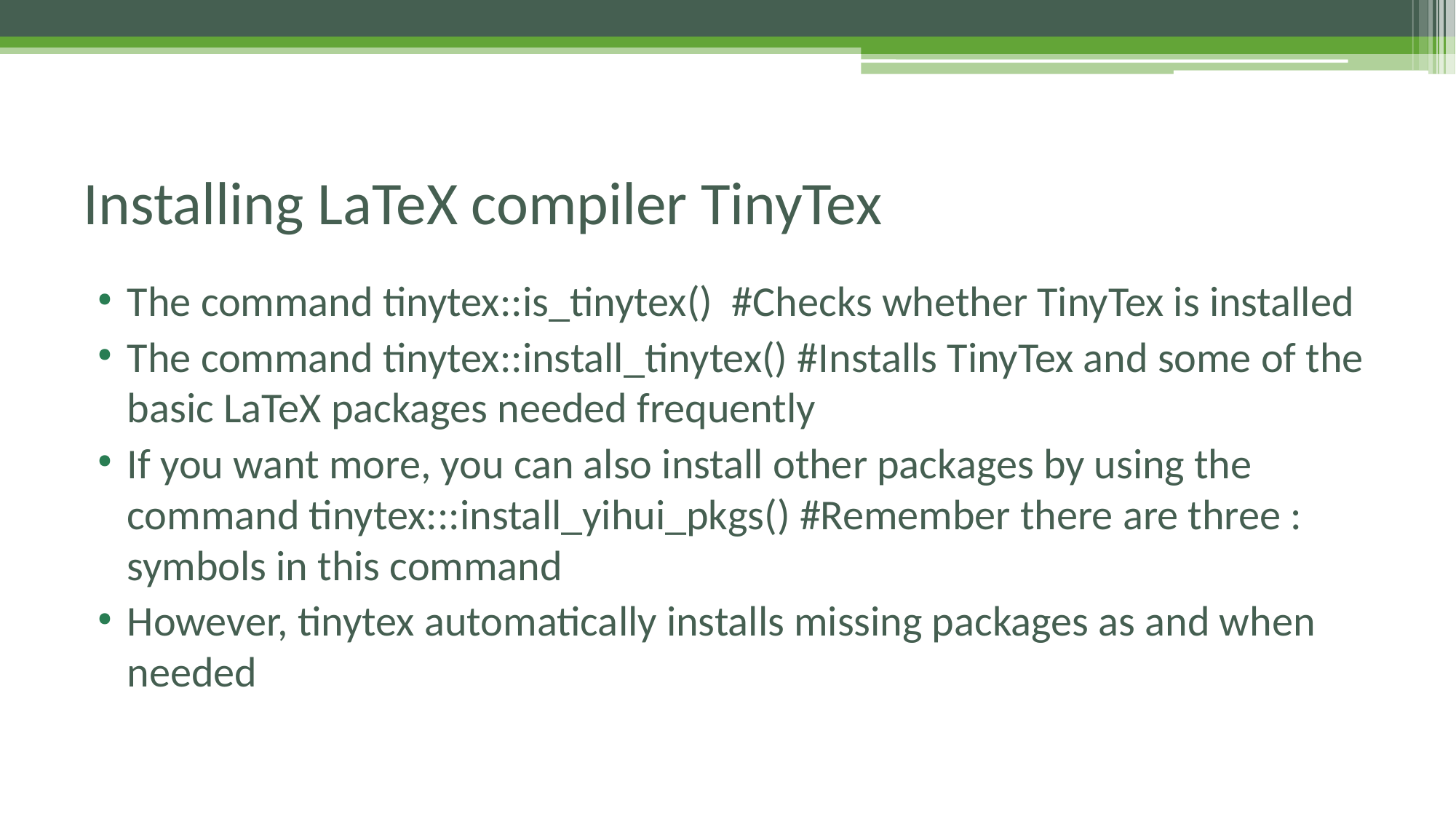

# Installing LaTeX compiler TinyTex
The command tinytex::is_tinytex()  #Checks whether TinyTex is installed
The command tinytex::install_tinytex() #Installs TinyTex and some of the basic LaTeX packages needed frequently
If you want more, you can also install other packages by using the command tinytex:::install_yihui_pkgs() #Remember there are three : symbols in this command
However, tinytex automatically installs missing packages as and when needed